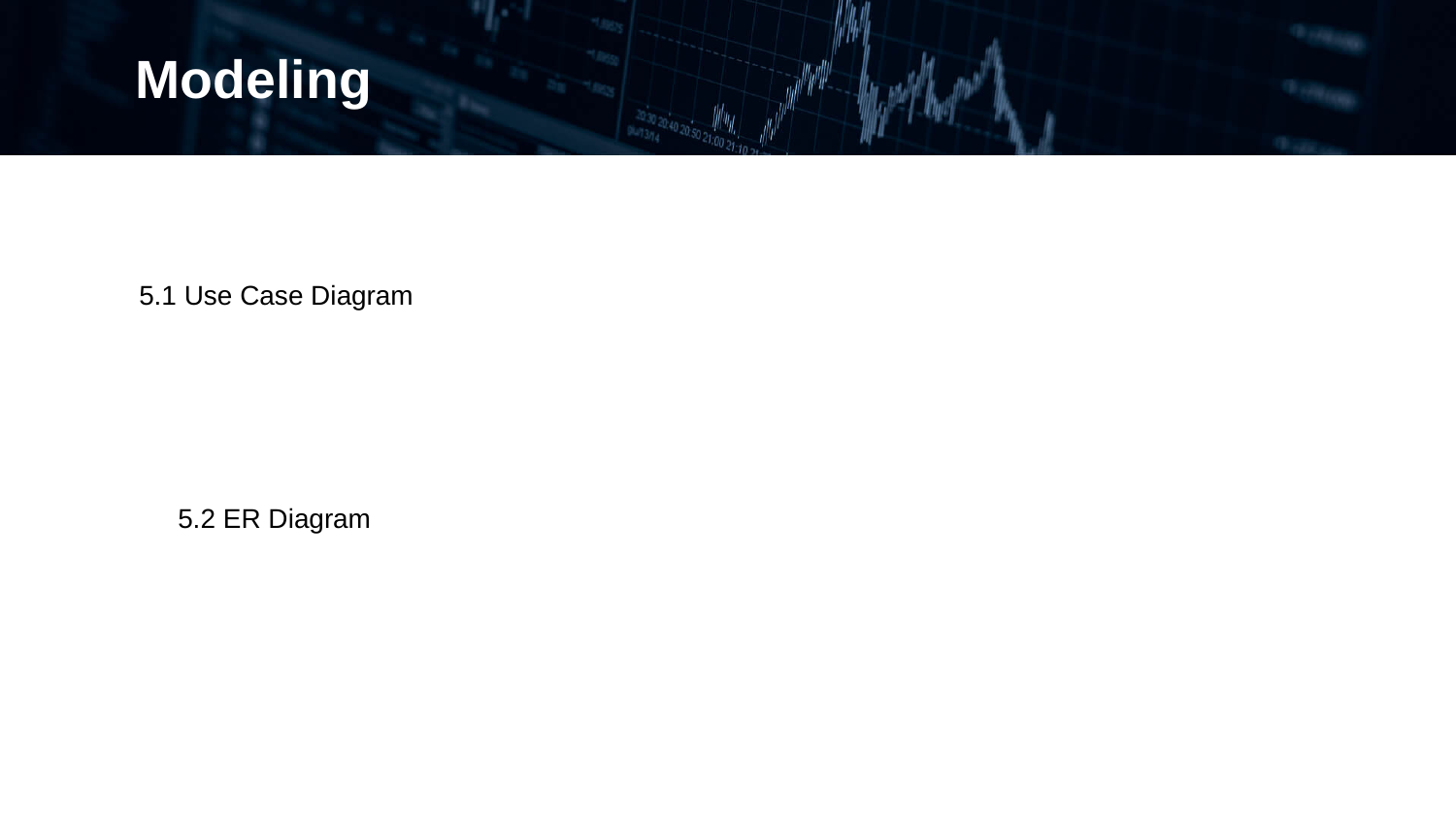

Modeling
5.1 Use Case Diagram
5.2 ER Diagram